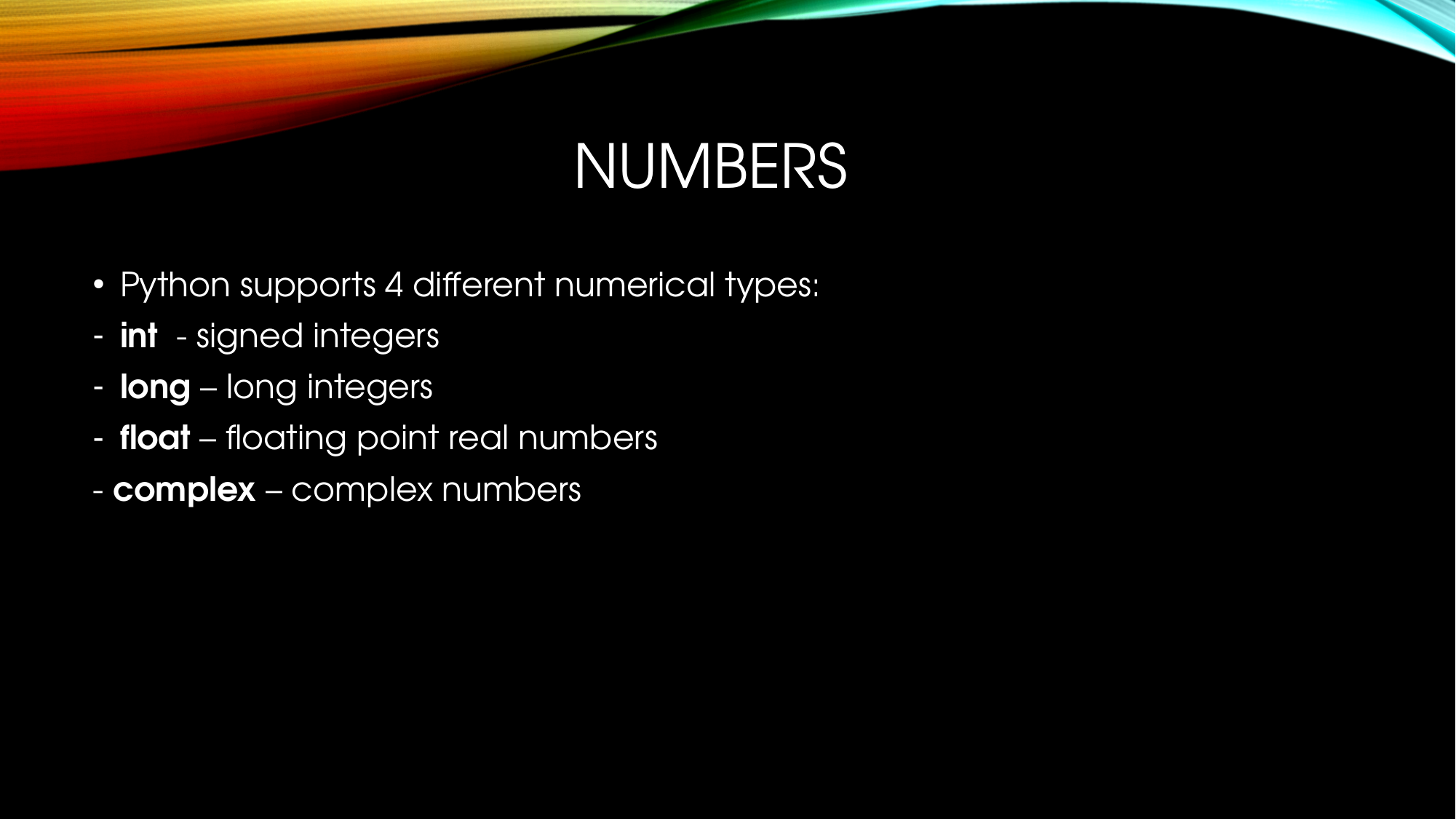

# Numbers
Python supports 4 different numerical types:
int  - signed integers
long – long integers
float – floating point real numbers
- complex – complex numbers